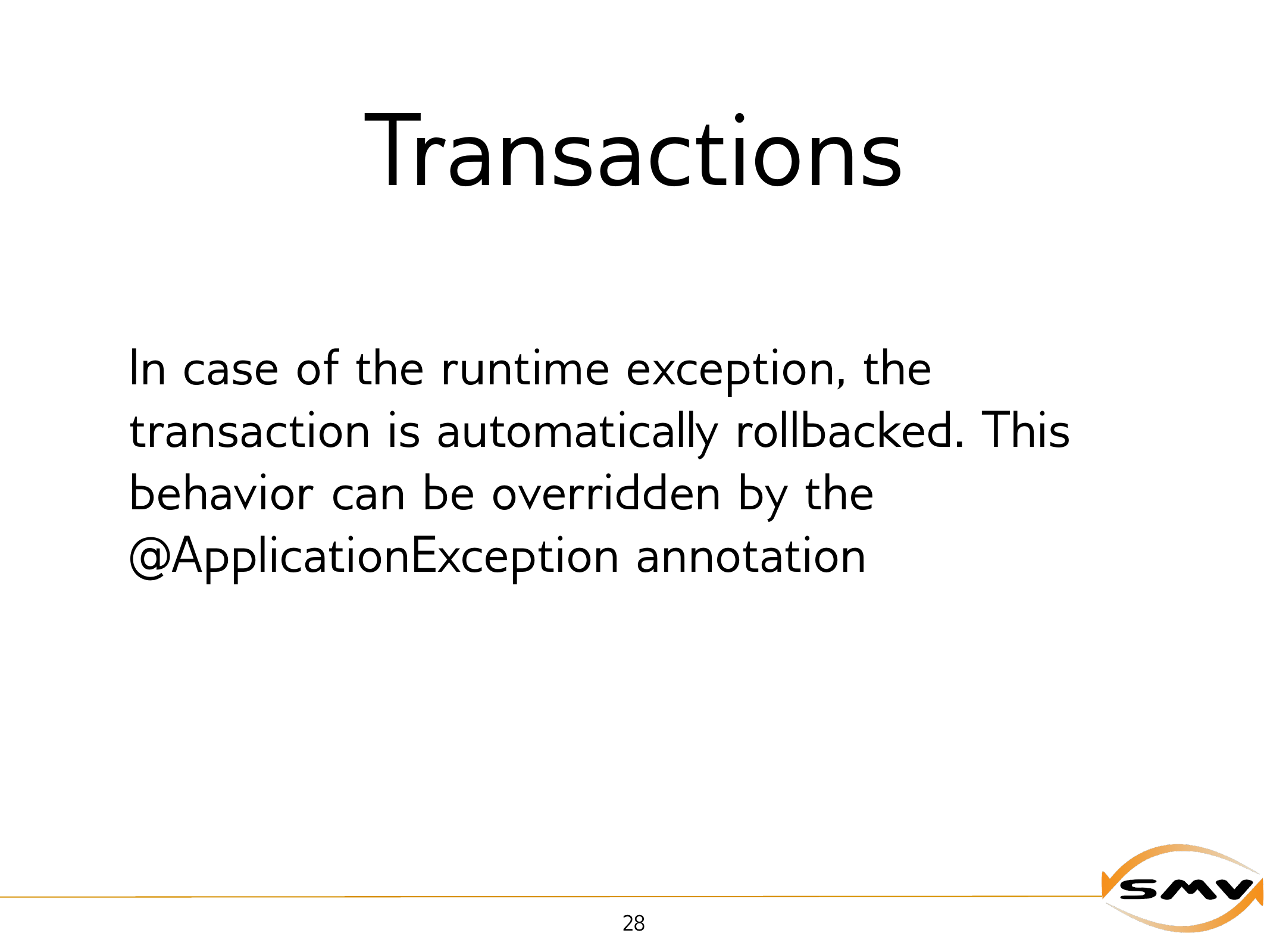

# Transactions
In case of the runtime exception, the transaction is automatically rollbacked. This behavior can be overridden by the @ApplicationException annotation
28